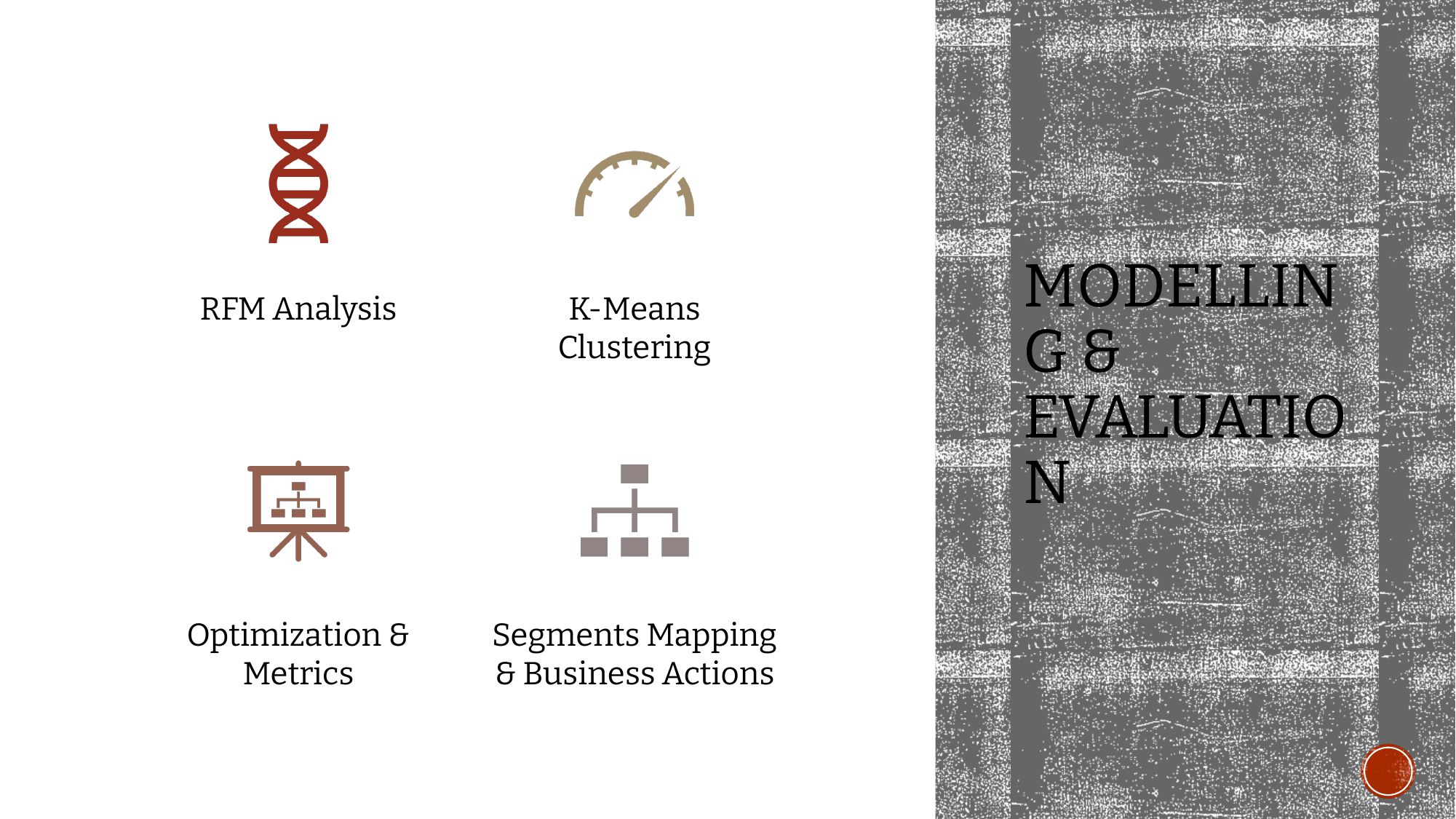

RFM Analysis
K-Means Clustering
Optimization & Metrics
Segments Mapping & Business Actions
# Modelling & Evaluation